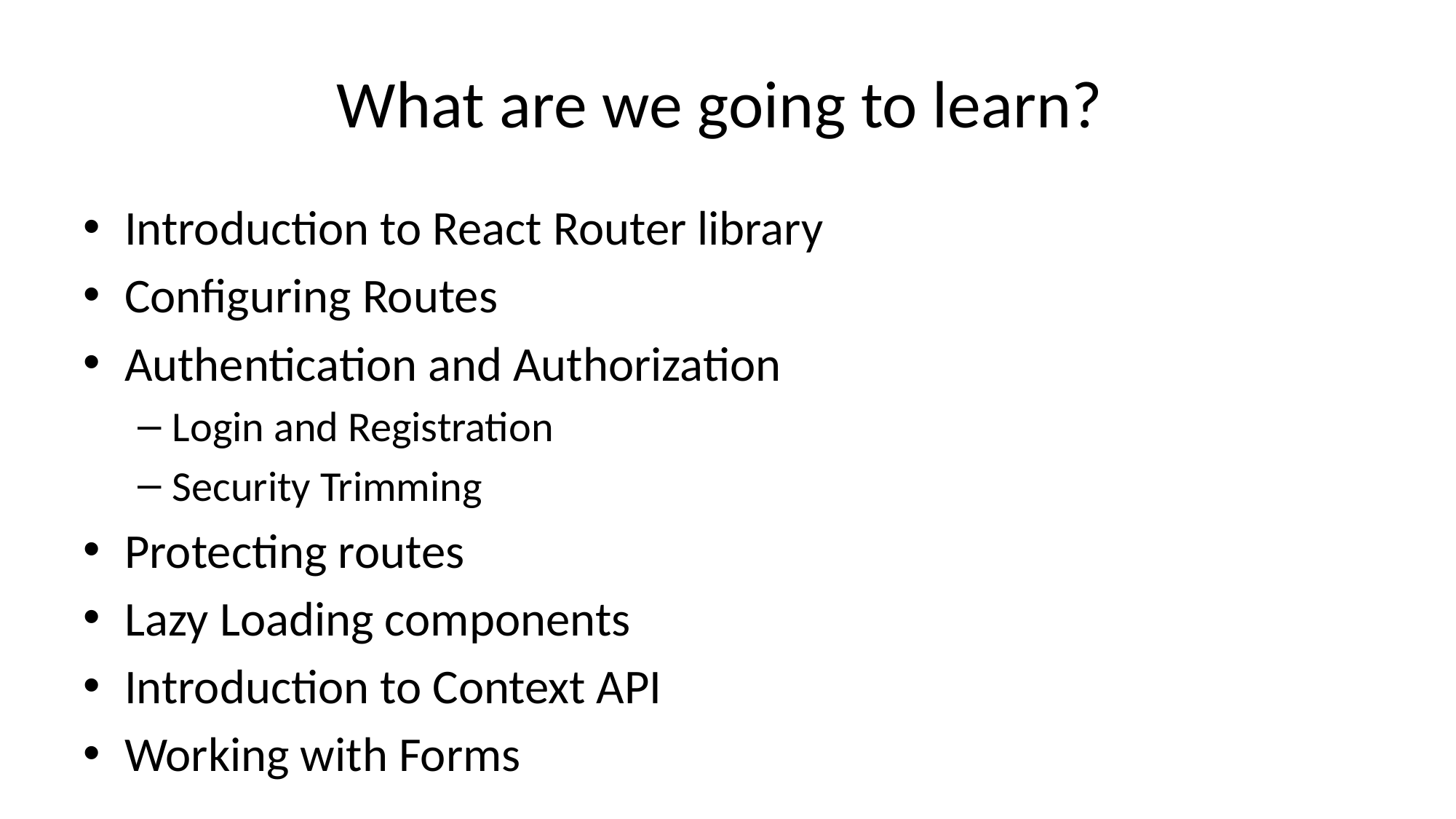

# What are we going to learn?
Introduction to React Router library
Configuring Routes
Authentication and Authorization
Login and Registration
Security Trimming
Protecting routes
Lazy Loading components
Introduction to Context API
Working with Forms